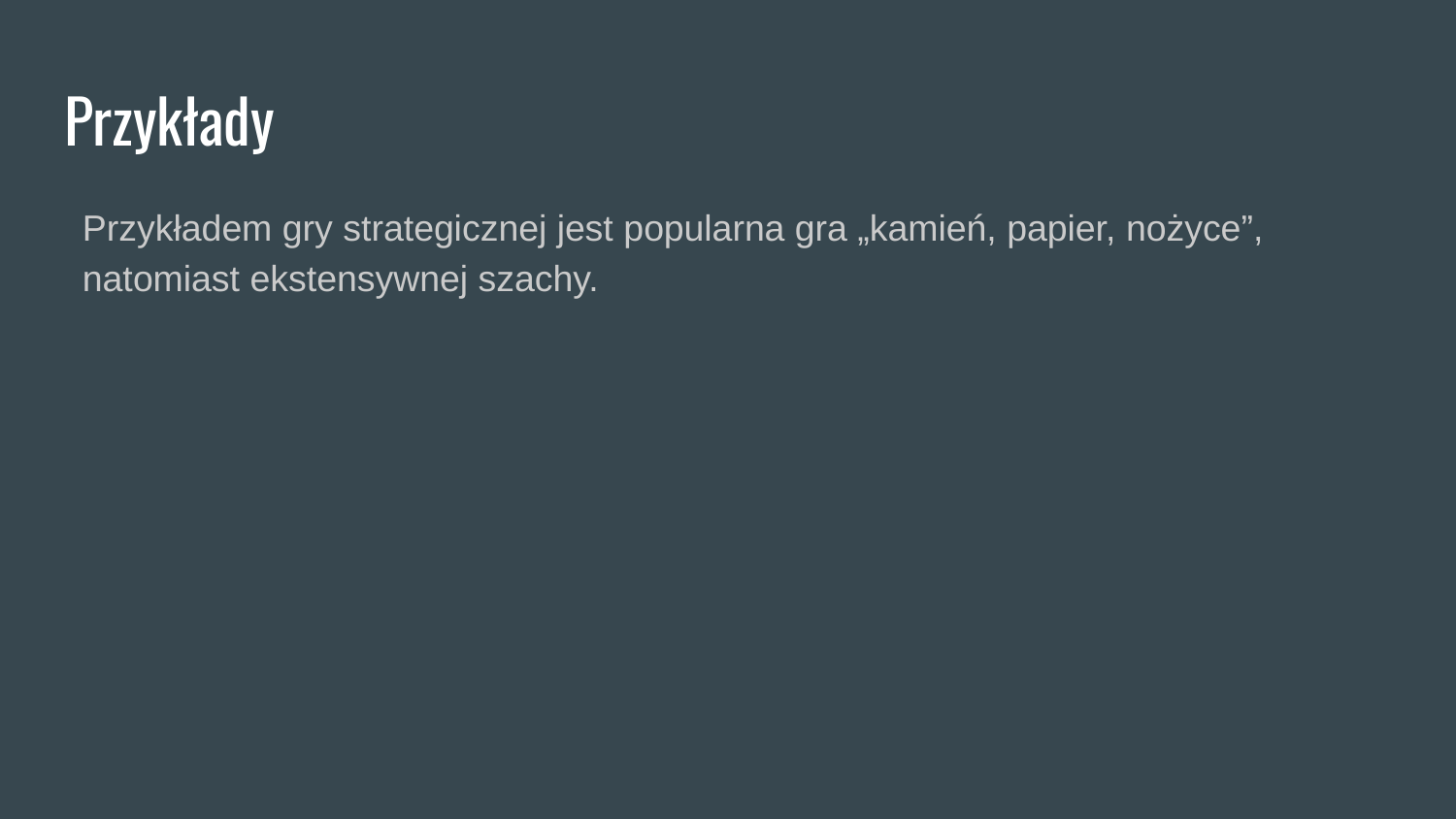

# Przykłady
Przykładem gry strategicznej jest popularna gra „kamień, papier, nożyce”, natomiast ekstensywnej szachy.